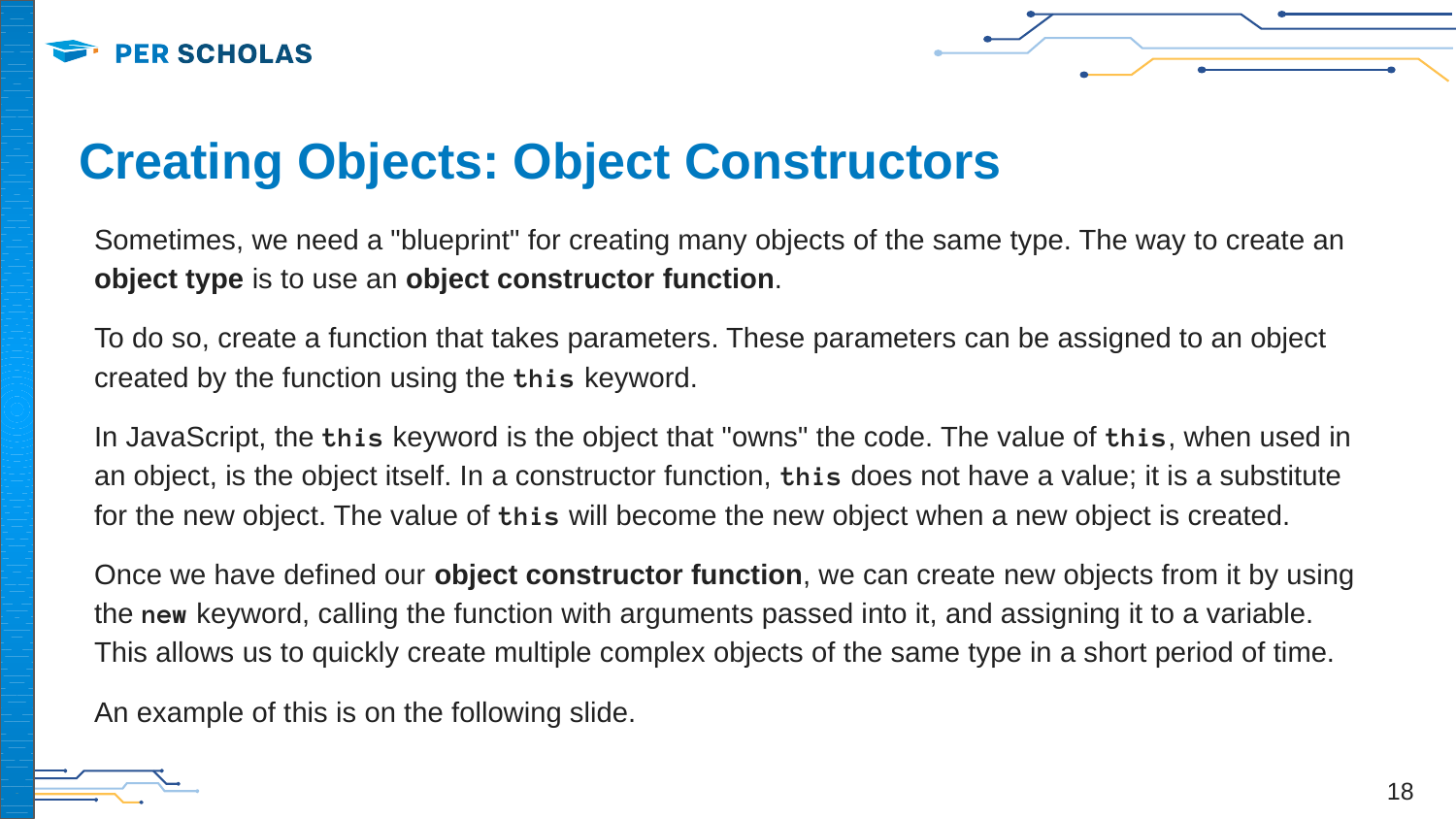

# Creating Objects: Object Constructors
Sometimes, we need a "blueprint" for creating many objects of the same type. The way to create an object type is to use an object constructor function.
To do so, create a function that takes parameters. These parameters can be assigned to an object created by the function using the this keyword.
In JavaScript, the this keyword is the object that "owns" the code. The value of this, when used in an object, is the object itself. In a constructor function, this does not have a value; it is a substitute for the new object. The value of this will become the new object when a new object is created.
Once we have defined our object constructor function, we can create new objects from it by using the new keyword, calling the function with arguments passed into it, and assigning it to a variable. This allows us to quickly create multiple complex objects of the same type in a short period of time.
An example of this is on the following slide.
18